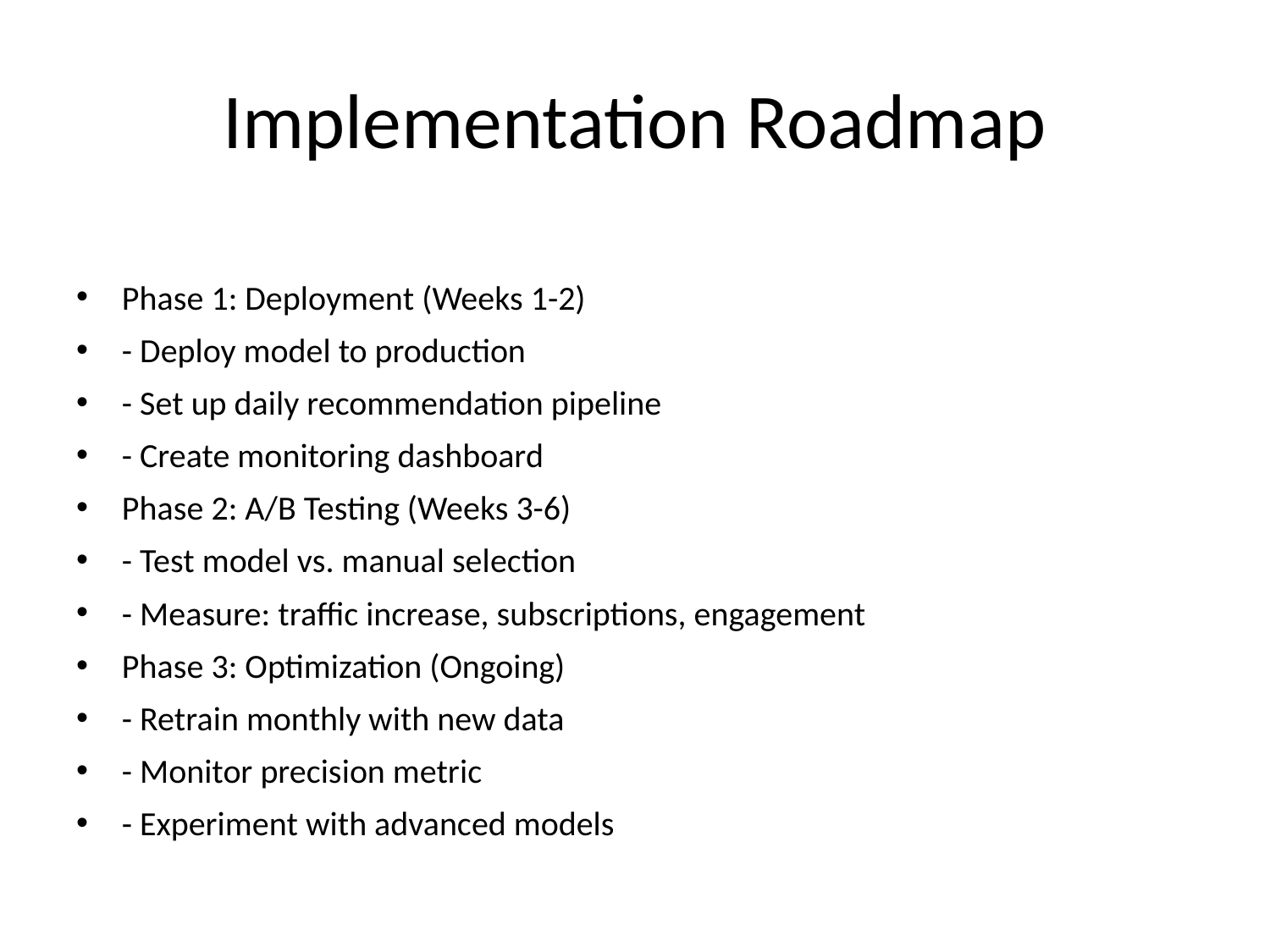

# Implementation Roadmap

Phase 1: Deployment (Weeks 1-2)
- Deploy model to production
- Set up daily recommendation pipeline
- Create monitoring dashboard
Phase 2: A/B Testing (Weeks 3-6)
- Test model vs. manual selection
- Measure: traffic increase, subscriptions, engagement
Phase 3: Optimization (Ongoing)
- Retrain monthly with new data
- Monitor precision metric
- Experiment with advanced models